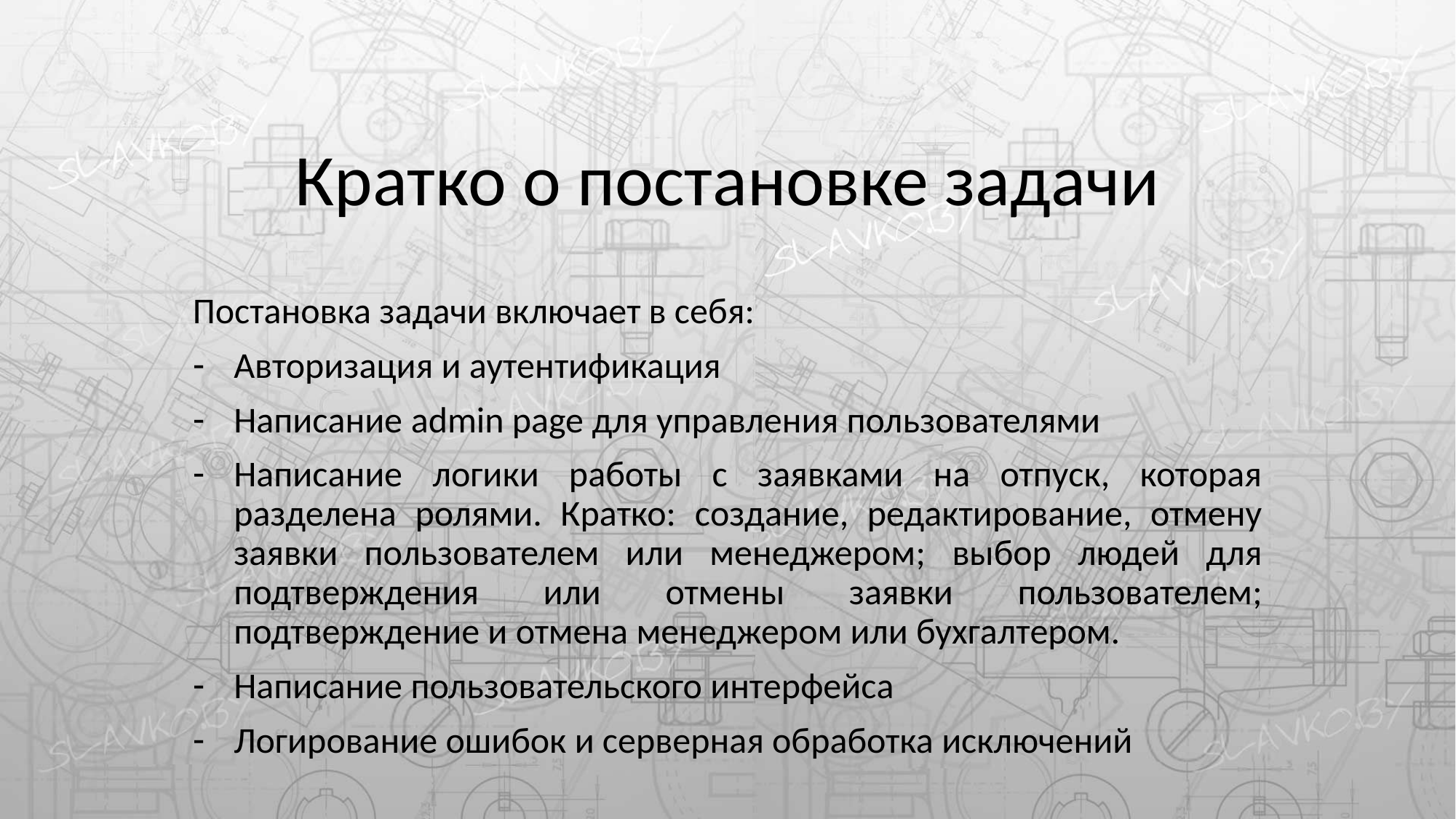

# Кратко о постановке задачи
Постановка задачи включает в себя:
Авторизация и аутентификация
Написание admin page для управления пользователями
Написание логики работы с заявками на отпуск, которая разделена ролями. Кратко: создание, редактирование, отмену заявки пользователем или менеджером; выбор людей для подтверждения или отмены заявки пользователем; подтверждение и отмена менеджером или бухгалтером.
Написание пользовательского интерфейса
Логирование ошибок и серверная обработка исключений